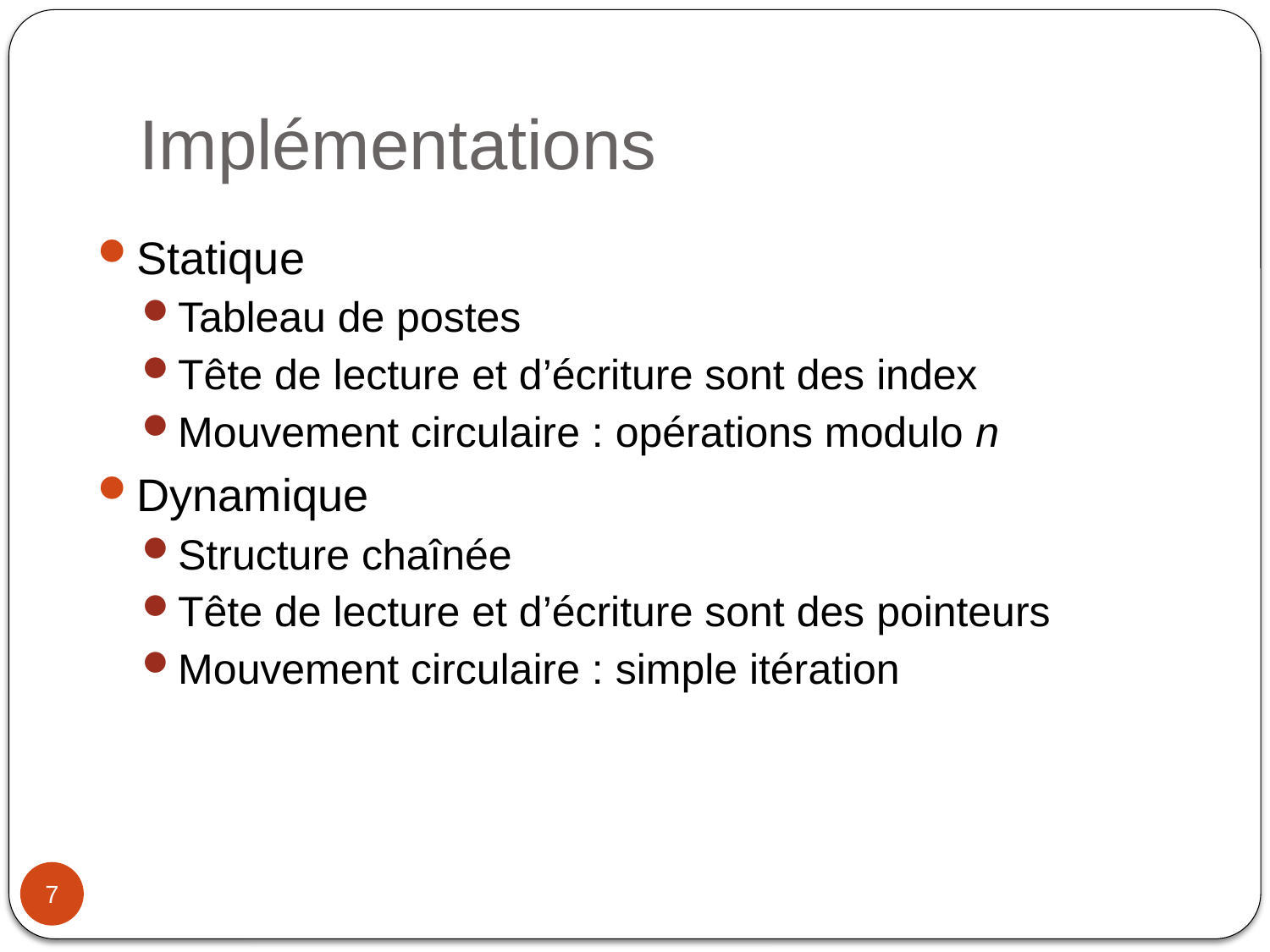

# Implémentations
Statique
Tableau de postes
Tête de lecture et d’écriture sont des index
Mouvement circulaire : opérations modulo n
Dynamique
Structure chaînée
Tête de lecture et d’écriture sont des pointeurs
Mouvement circulaire : simple itération

7